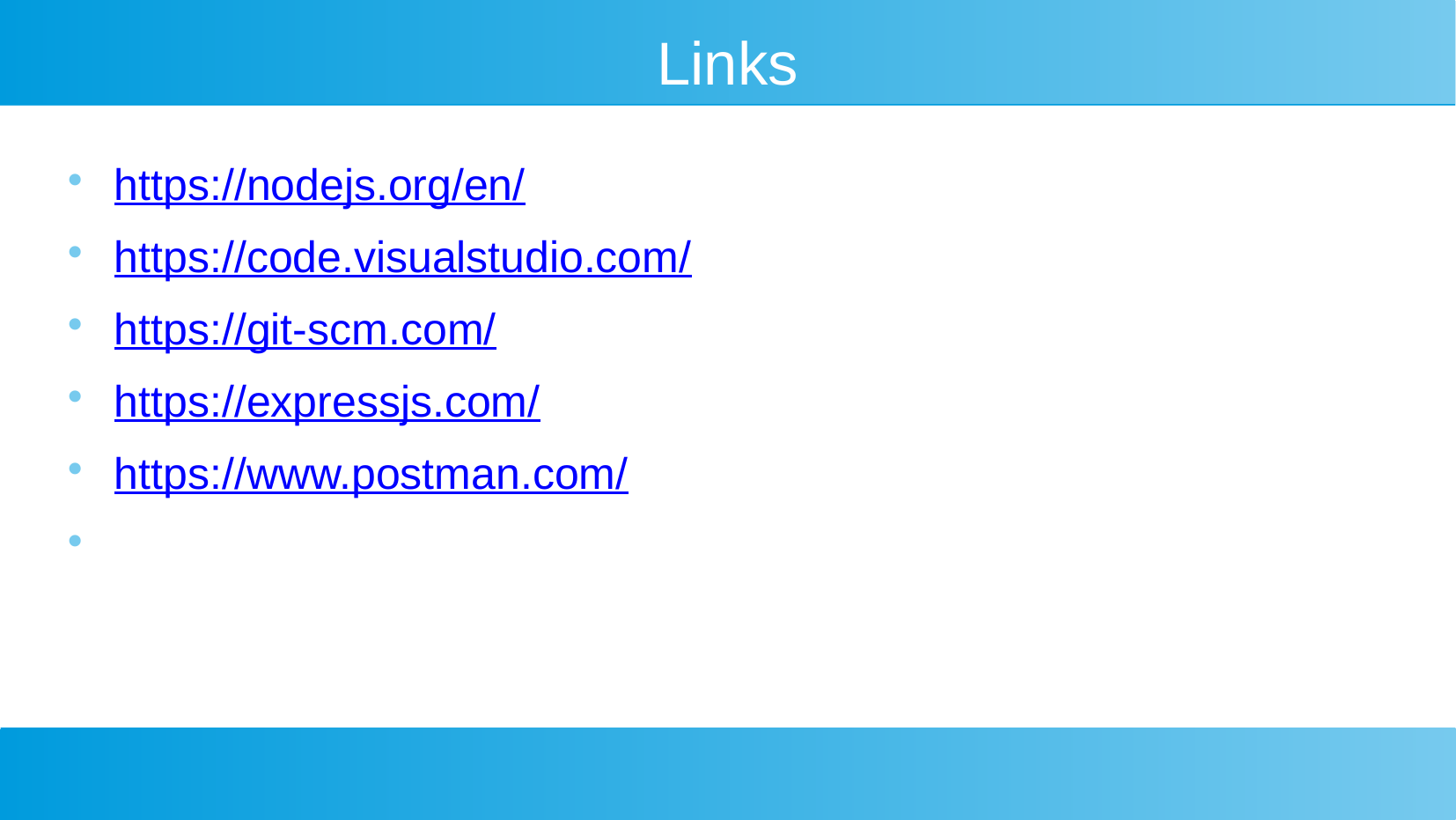

# Links
https://nodejs.org/en/
https://code.visualstudio.com/
https://git-scm.com/
https://expressjs.com/
https://www.postman.com/